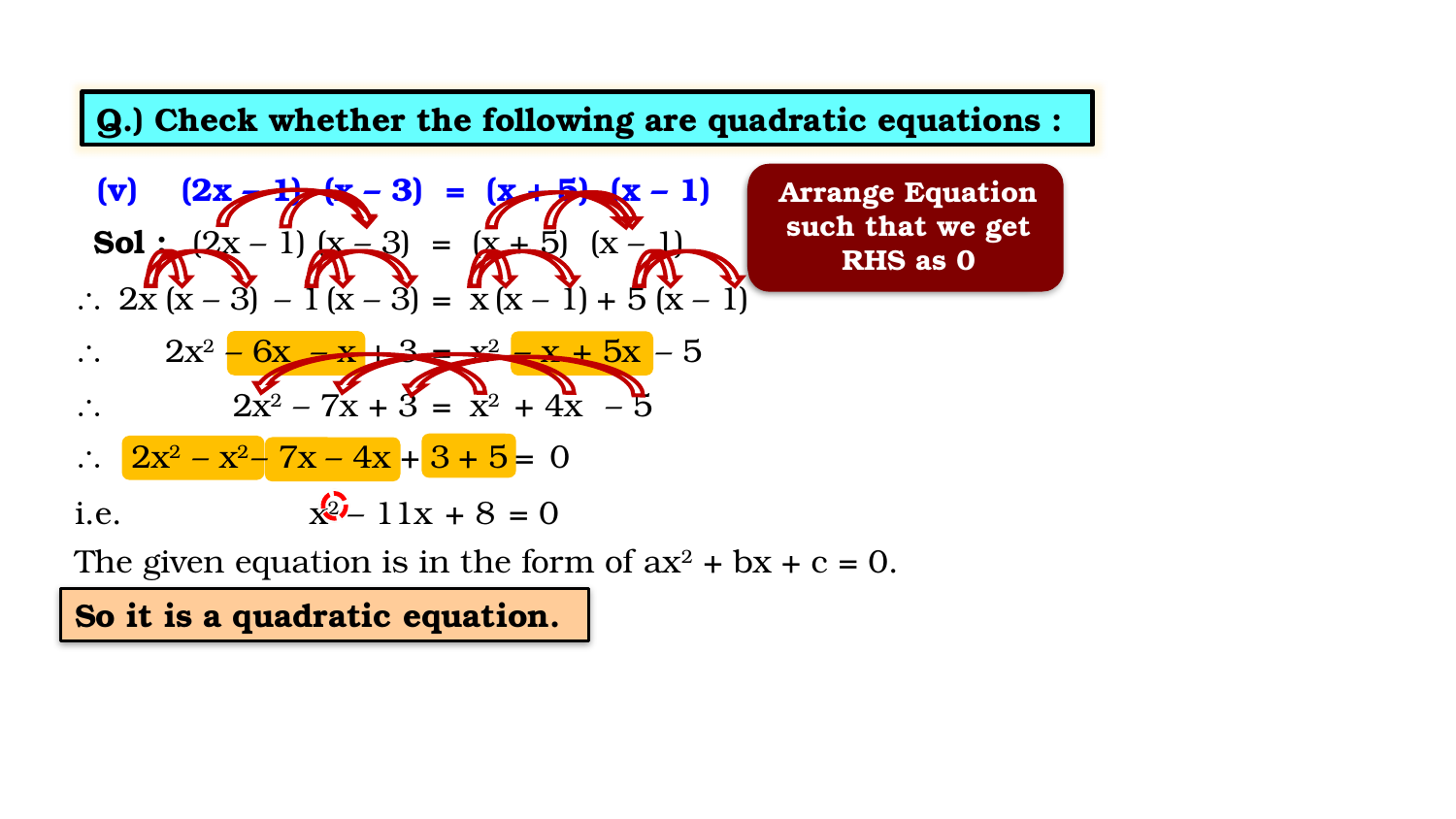

EX 4.1 1(V)
Q.) Check whether the following are quadratic equations :
(v)    (2x – 1)  (x – 3)  =  (x + 5)  (x – 1)

Arrange Equation
such that we get
RHS as 0

Highest index of variable is 2

Sol :
(2x – 1) (x – 3)  =  (x + 5)  (x – 1)

∴
2x
(x – 3)
– 1
(x – 3)
=
x
(x – 1)
+ 5
(x – 1)
∴
2x2
– 6x
– x
+ 3
=
x2
– x
+ 5x
 – 5

∴
2x2
– 7x
+ 3
=
x2
+ 4x
 – 5
∴
2x2
– x2
– 7x
– 4x
+ 3
 + 5
=
 0

i.e.
x2
– 11x
+ 8
= 0

The given equation is in the form of ax2 + bx + c = 0.
So it is a quadratic equation.